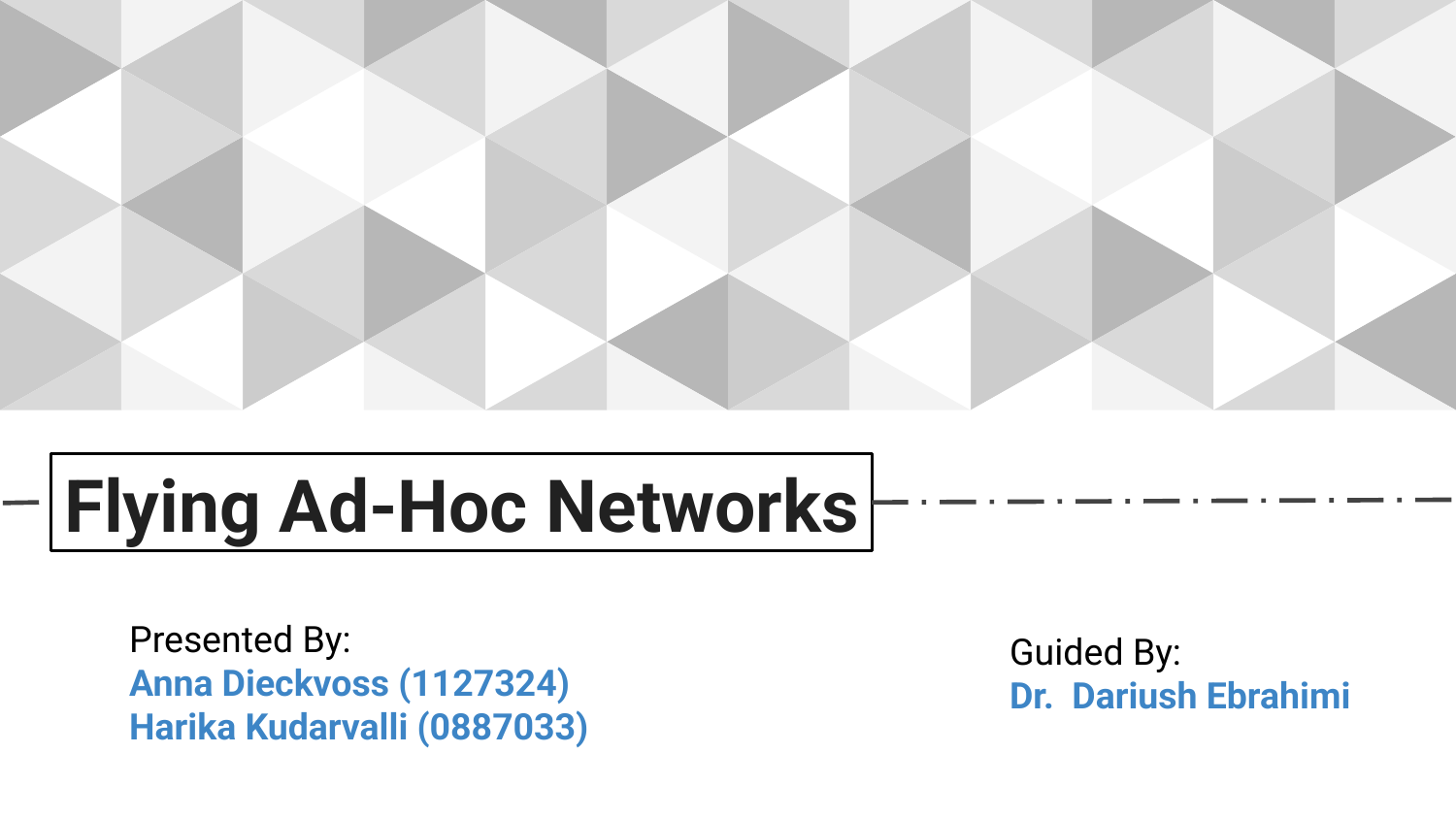

# Flying Ad-Hoc Networks

Presented By:
Anna Dieckvoss (1127324)
Harika Kudarvalli (0887033)
Guided By:
Dr.  Dariush Ebrahimi